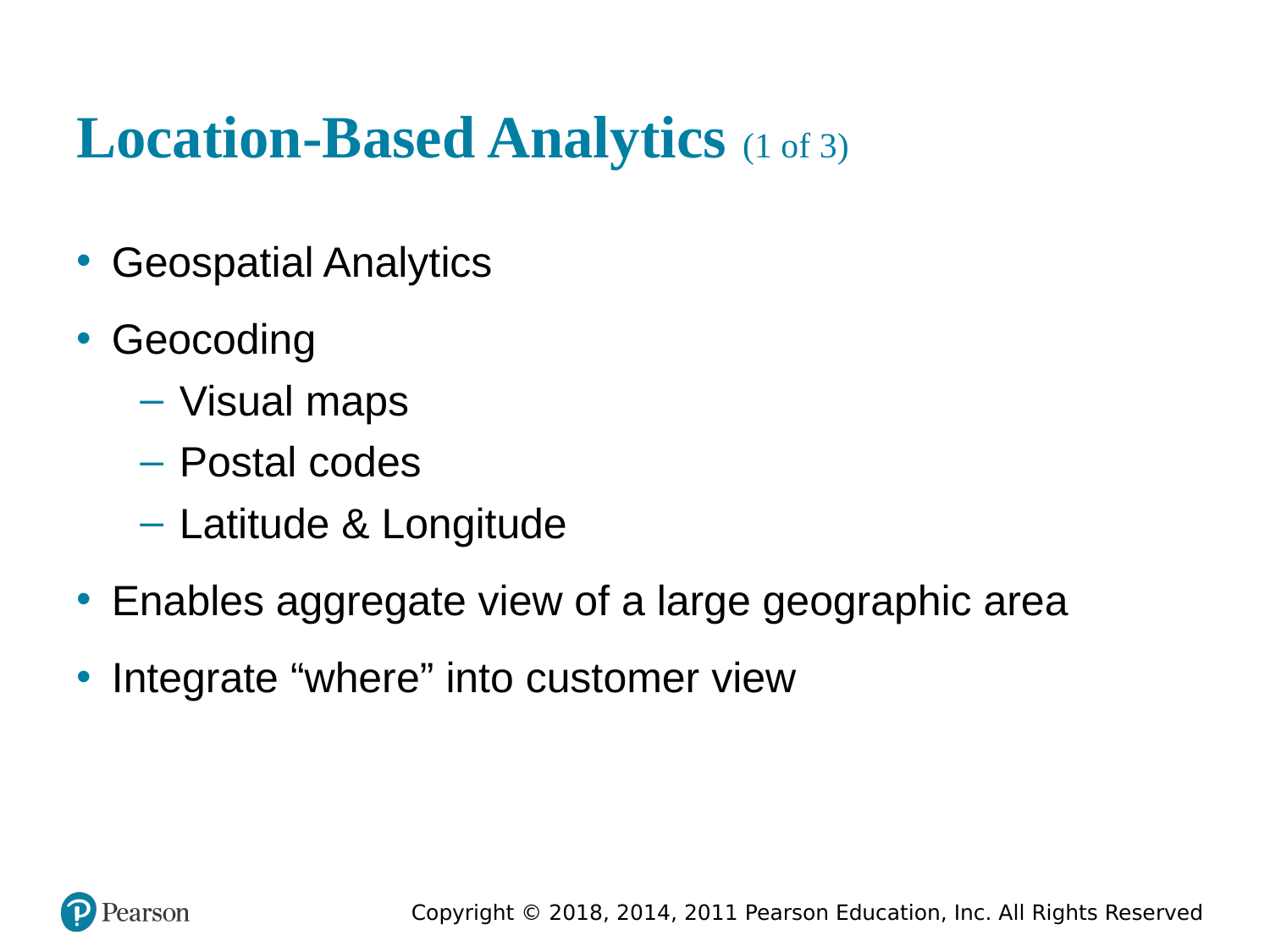

# Location-Based Analytics (1 of 3)
Geospatial Analytics
Geocoding
Visual maps
Postal codes
Latitude & Longitude
Enables aggregate view of a large geographic area
Integrate “where” into customer view